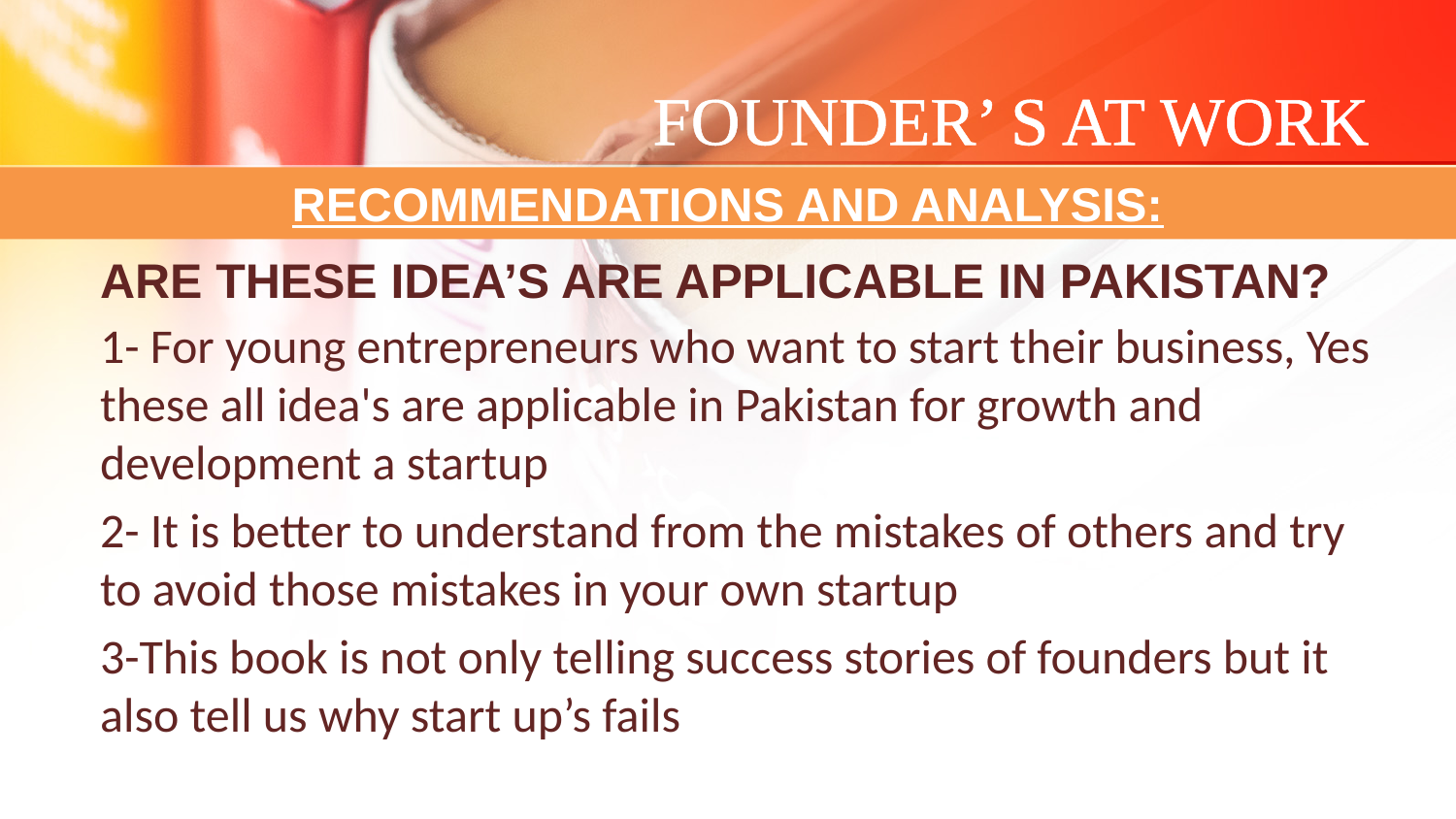

# FOUNDER’ S AT WORK
RECOMMENDATIONS AND ANALYSIS:

ARE THESE IDEA’S ARE APPLICABLE IN PAKISTAN?
1- For young entrepreneurs who want to start their business, Yes these all idea's are applicable in Pakistan for growth and development a startup
2- It is better to understand from the mistakes of others and try to avoid those mistakes in your own startup
3-This book is not only telling success stories of founders but it also tell us why start up’s fails